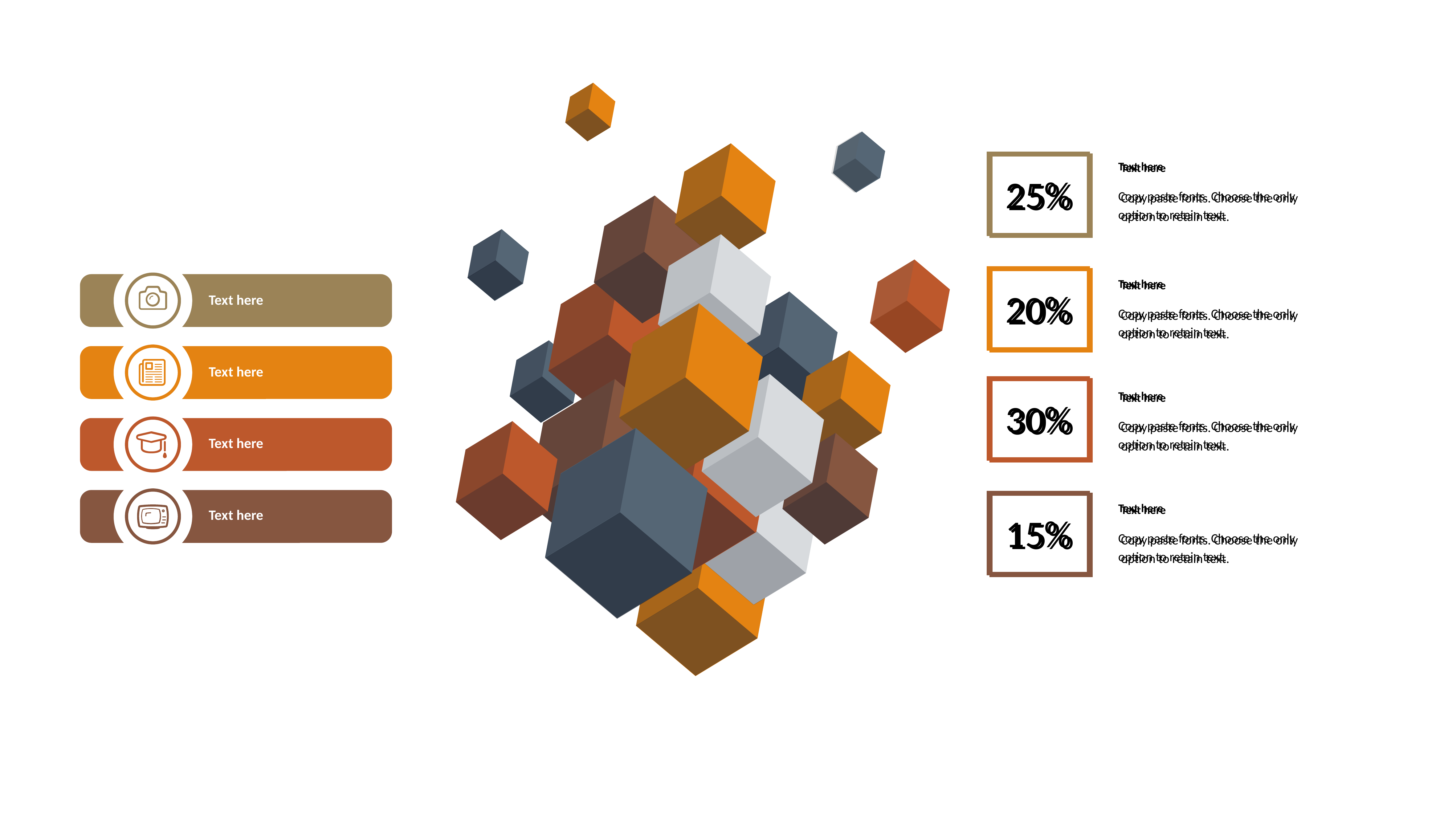

#

Text  here
Copy paste fonts. Choose the only optio n to retain text.
2 5%

Text  here
Copy paste fonts. Choose the only optio n to retain text.
2 0%

Text  here
Copy paste fonts. Choose the only optio n to retain text.
3 0%

Text  here
Copy paste fonts. Choose the only optio n to retain text.
1 5%

Text  here
Copy paste fonts. Choose the only optio n to retain text.
2 5%

Text  here
Copy paste fonts. Choose the only optio n to retain text.
2 0%

Text  here
Copy paste fonts. Choose the only optio n to retain text.
3 0%

Text  here
Copy paste fonts. Choose the only optio n to retain text.
1 5%

Tex t here

Tex t here

Tex t here

Tex t here